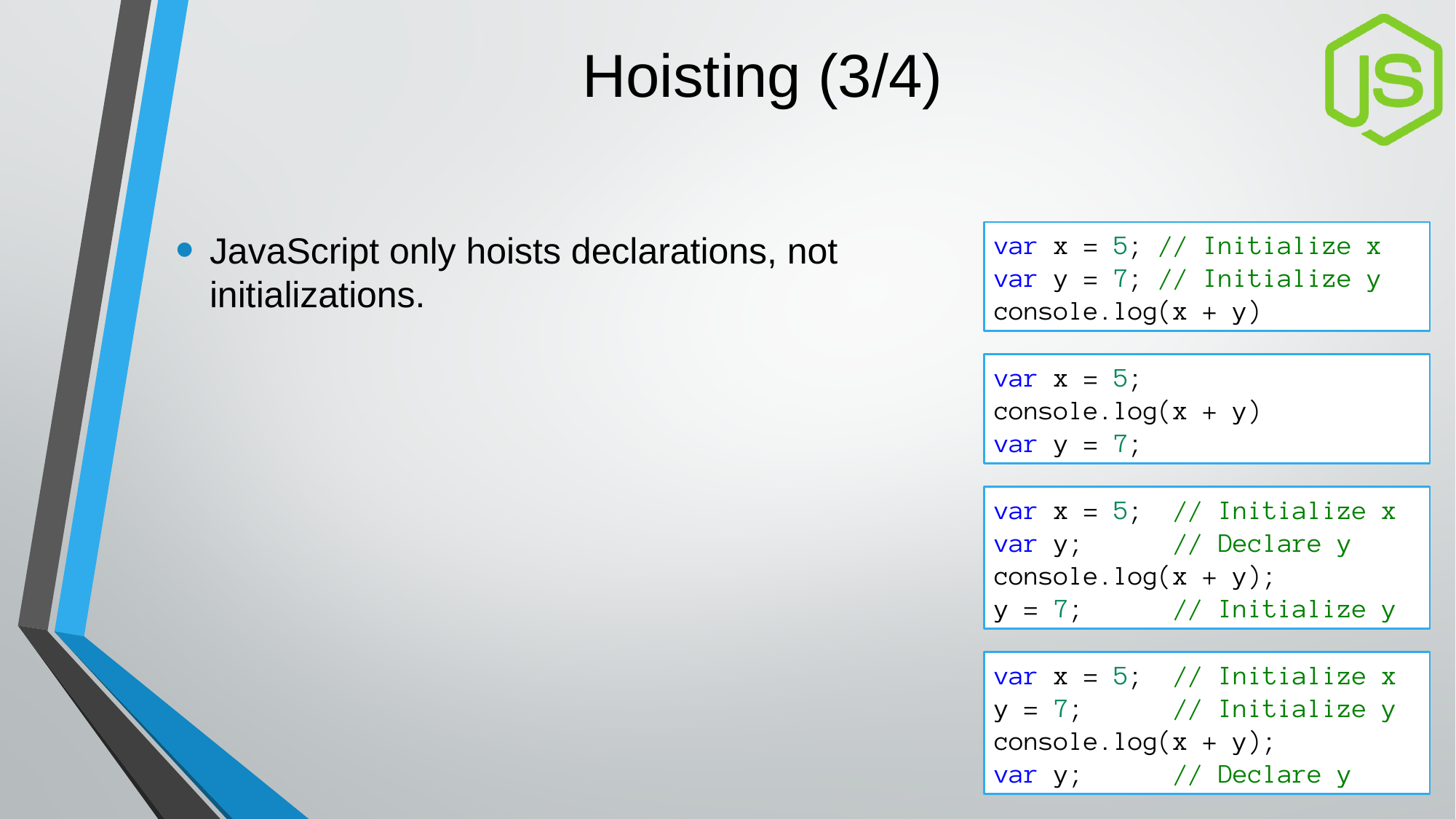

# Hoisting (3/4)
JavaScript only hoists declarations, not initializations.
var x = 5; // Initialize x
var y = 7; // Initialize y
console.log(x + y)
var x = 5;
console.log(x + y)
var y = 7;
var x = 5;  // Initialize x
var y;      // Declare y
console.log(x + y);
y = 7;      // Initialize y
var x = 5;  // Initialize x
y = 7;      // Initialize y
console.log(x + y);
var y;      // Declare y